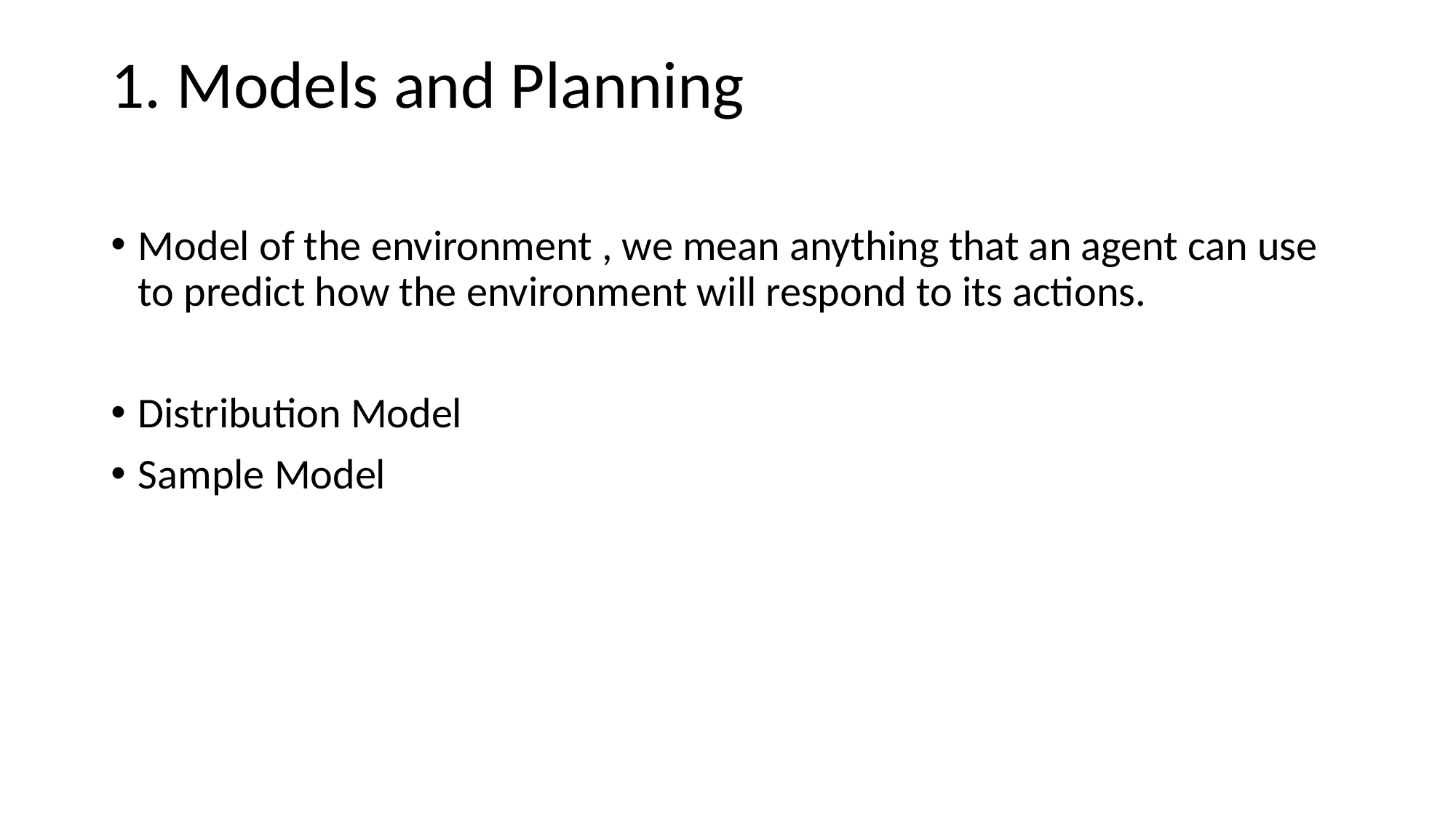

# 1. Models and Planning
Model of the environment , we mean anything that an agent can use to predict how the environment will respond to its actions.

Distribution Model
Sample Model